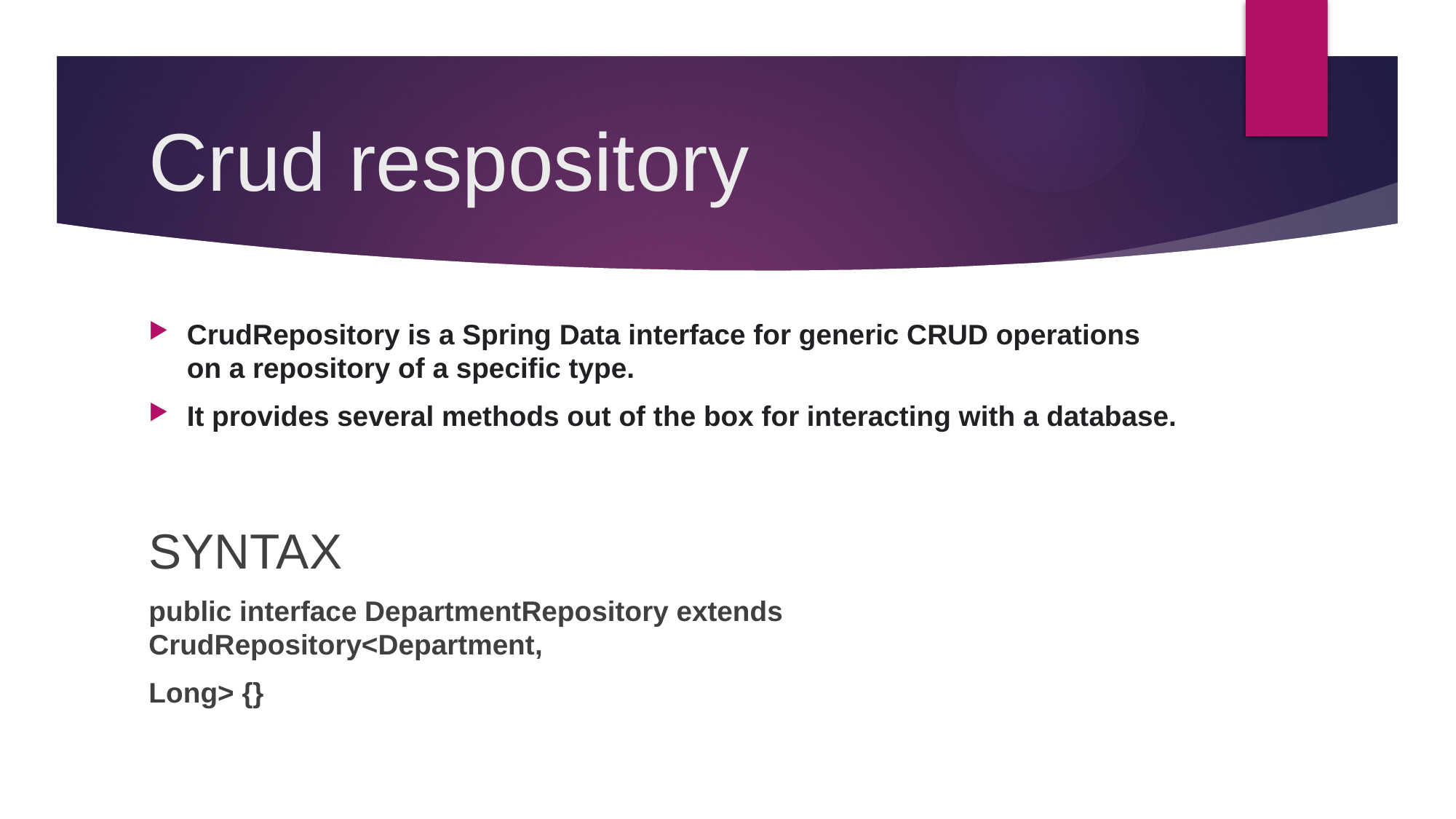

# Crud respository
CrudRepository is a Spring Data interface for generic CRUD operations on a repository of a specific type.
It provides several methods out of the box for interacting with a database.

SYNTAX
public interface DepartmentRepository extends CrudRepository<Department,
Long> {}